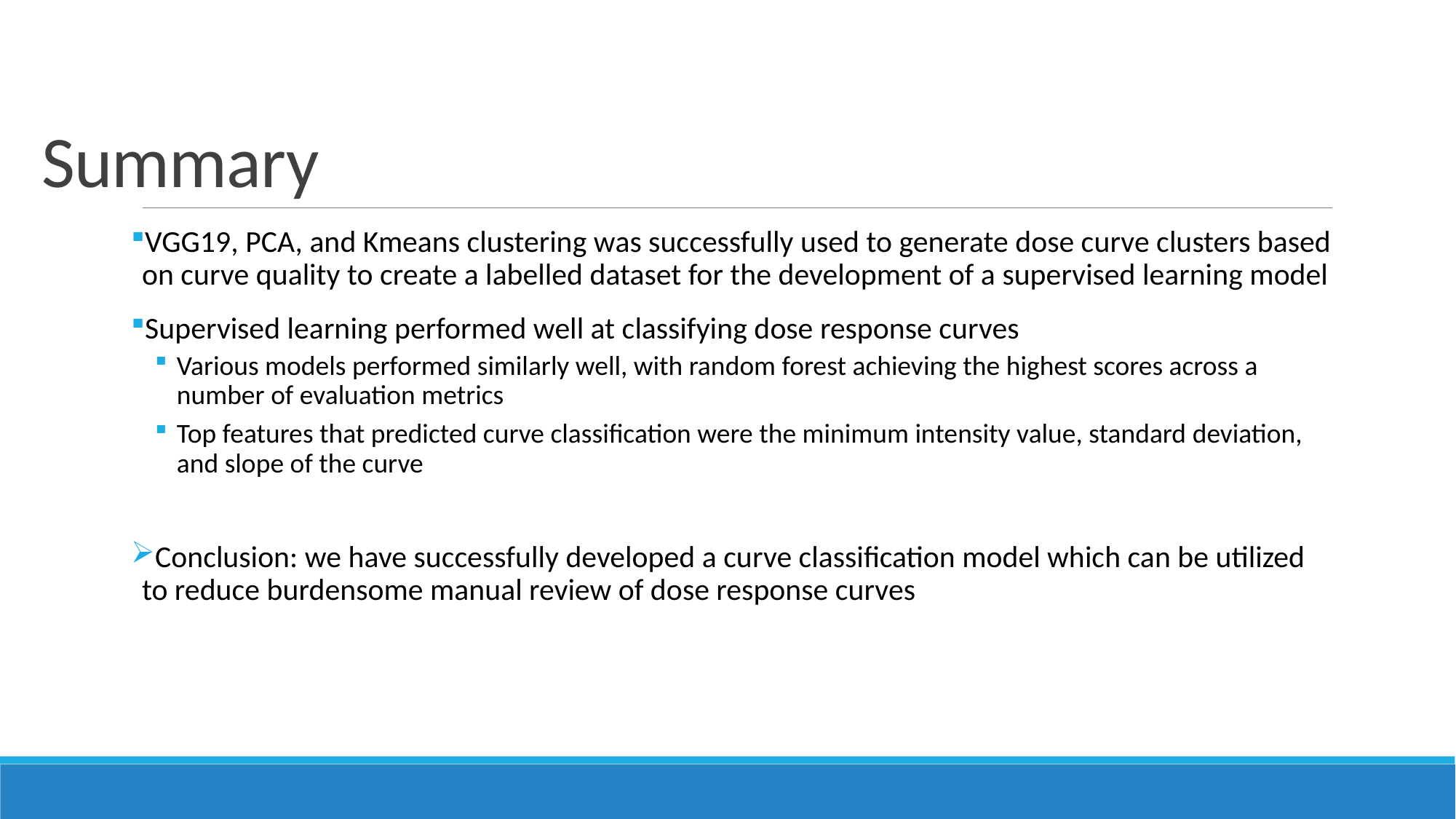

# Summary
VGG19, PCA, and Kmeans clustering was successfully used to generate dose curve clusters based on curve quality to create a labelled dataset for the development of a supervised learning model
Supervised learning performed well at classifying dose response curves
Various models performed similarly well, with random forest achieving the highest scores across a number of evaluation metrics
Top features that predicted curve classification were the minimum intensity value, standard deviation, and slope of the curve

Conclusion: we have successfully developed a curve classification model which can be utilized to reduce burdensome manual review of dose response curves